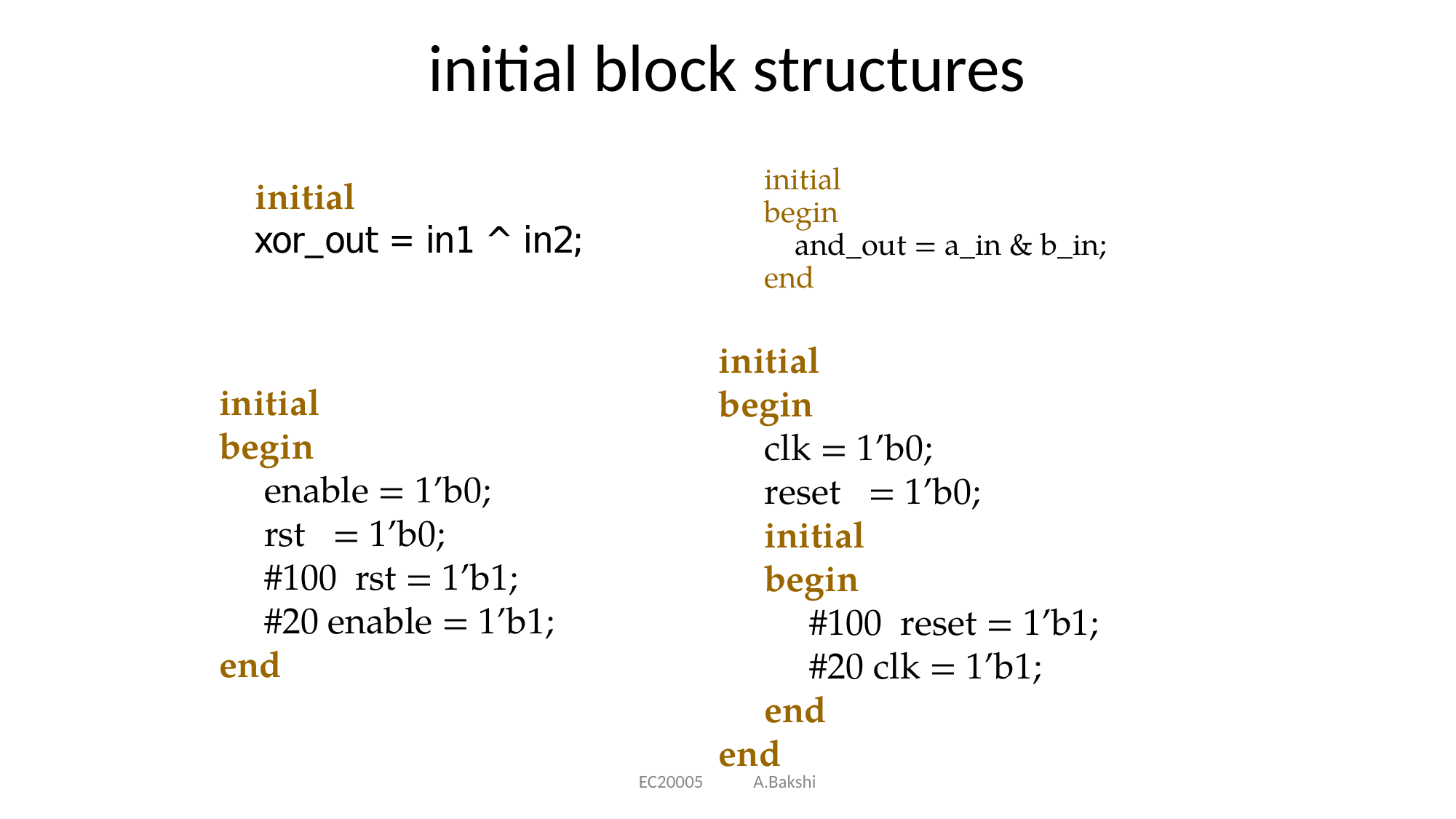

# initial block structures
initial
begin
    and_out = a_in & b_in;
end
initial
xor_out = in1 ^ in2;

initial
begin
     clk = 1’b0;
     reset   = 1’b0;
     initial
     begin
          #100  reset = 1’b1;
          #20 clk = 1’b1;
     end
end
initial
begin
     enable = 1’b0;
     rst   = 1’b0;
     #100  rst = 1’b1;
     #20 enable = 1’b1;
end
EC20005            A.Bakshi